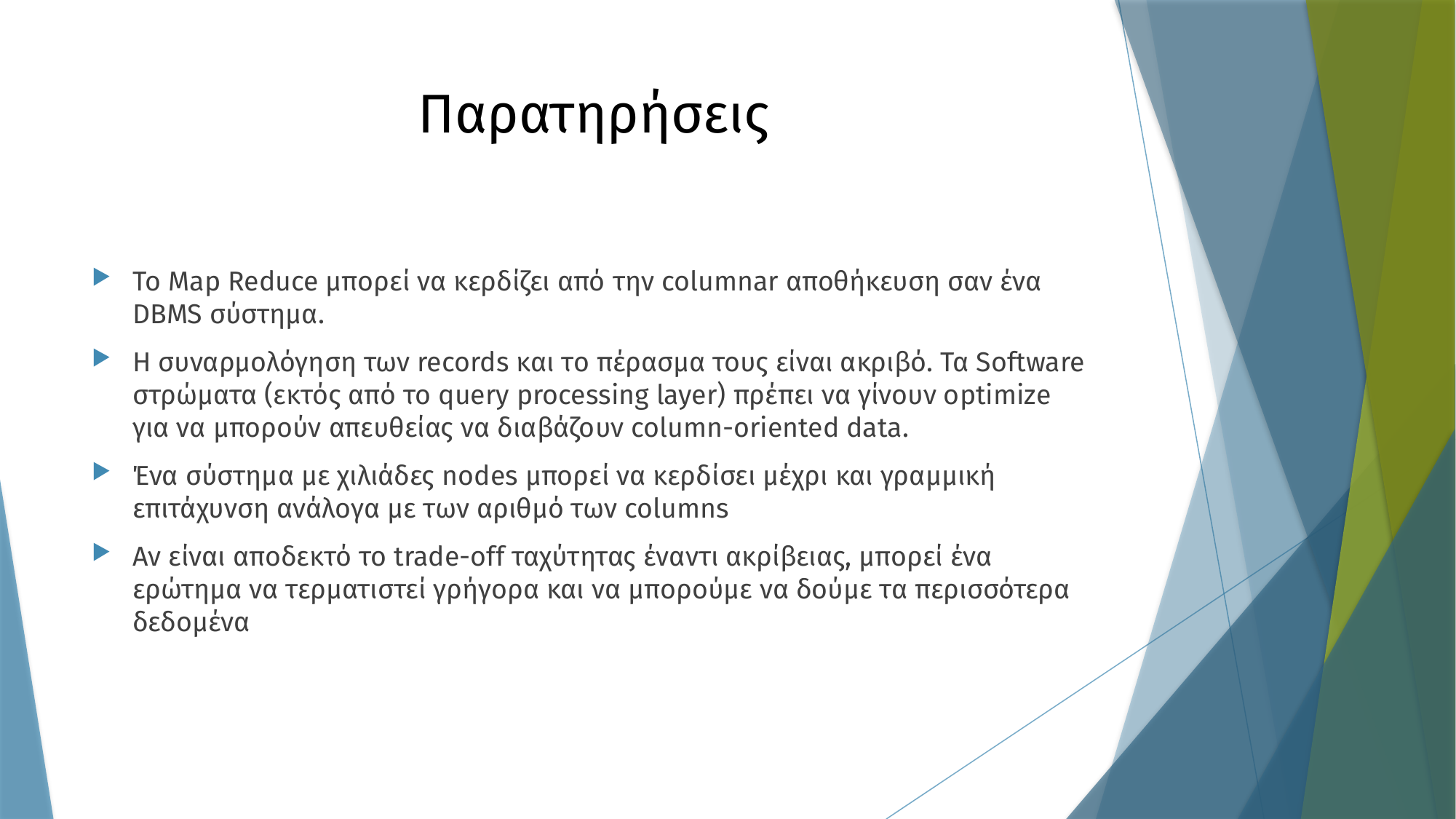

# Παρατηρήσεις
Το Map Reduce μπορεί να κερδίζει από την columnar αποθήκευση σαν ένα DBMS σύστημα.
Η συναρμολόγηση των records και το πέρασμα τους είναι ακριβό. Τα Software στρώματα (εκτός από το query processing layer) πρέπει να γίνουν optimize για να μπορούν απευθείας να διαβάζουν column-oriented data.
Ένα σύστημα με χιλιάδες nodes μπορεί να κερδίσει μέχρι και γραμμική επιτάχυνση ανάλογα με των αριθμό των columns
Aν είναι αποδεκτό το trade-off ταχύτητας έναντι ακρίβειας, μπορεί ένα ερώτημα να τερματιστεί γρήγορα και να μπορούμε να δούμε τα περισσότερα δεδομένα